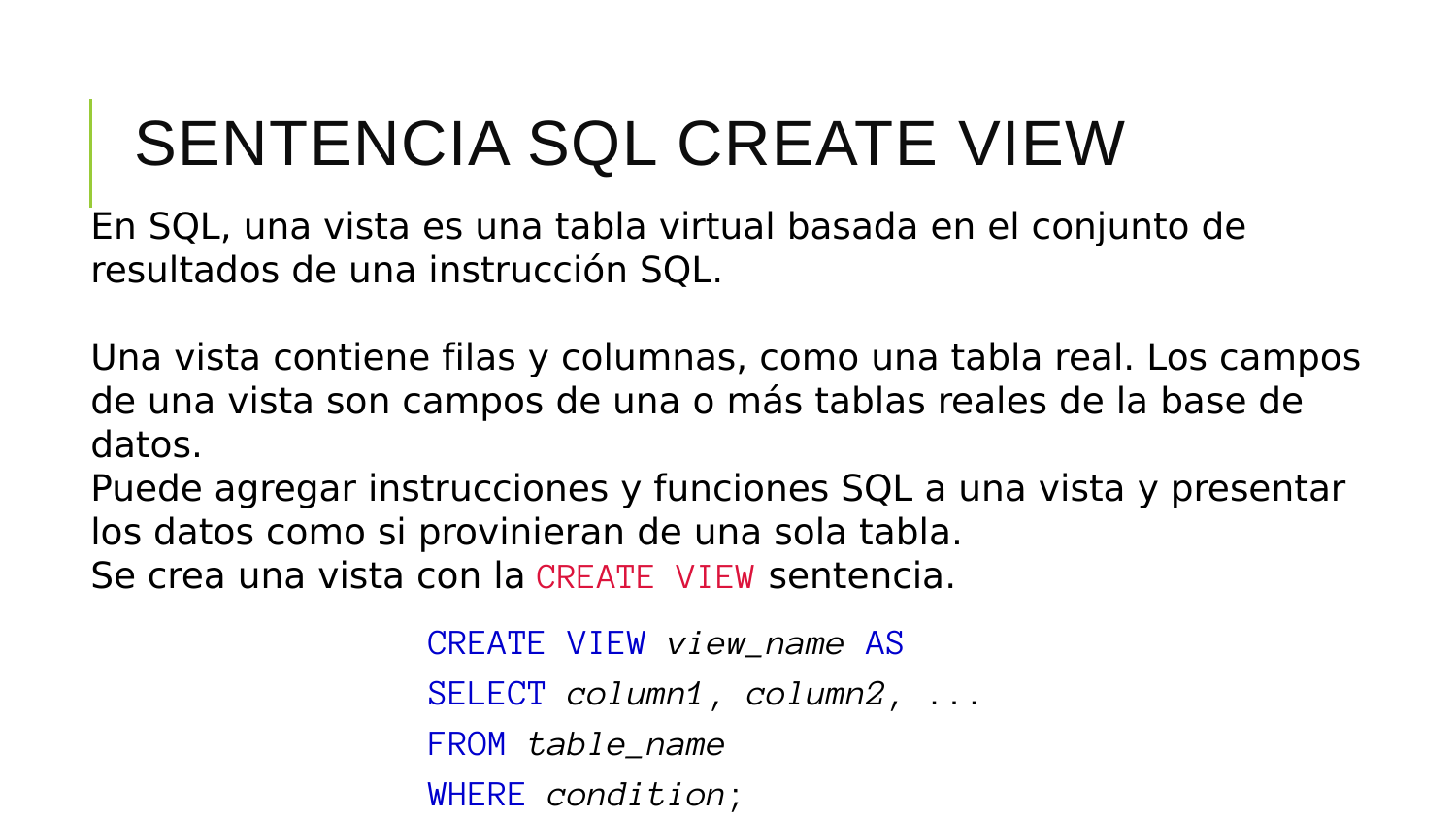

# Sentencia SQL CREATE VIEW
En SQL, una vista es una tabla virtual basada en el conjunto de resultados de una instrucción SQL.

Una vista contiene filas y columnas, como una tabla real. Los campos de una vista son campos de una o más tablas reales de la base de datos.
Puede agregar instrucciones y funciones SQL a una vista y presentar los datos como si provinieran de una sola tabla.
Se crea una vista con la CREATE VIEW sentencia.
CREATE VIEW view_name AS
SELECT column1, column2, ...
FROM table_name
WHERE condition;